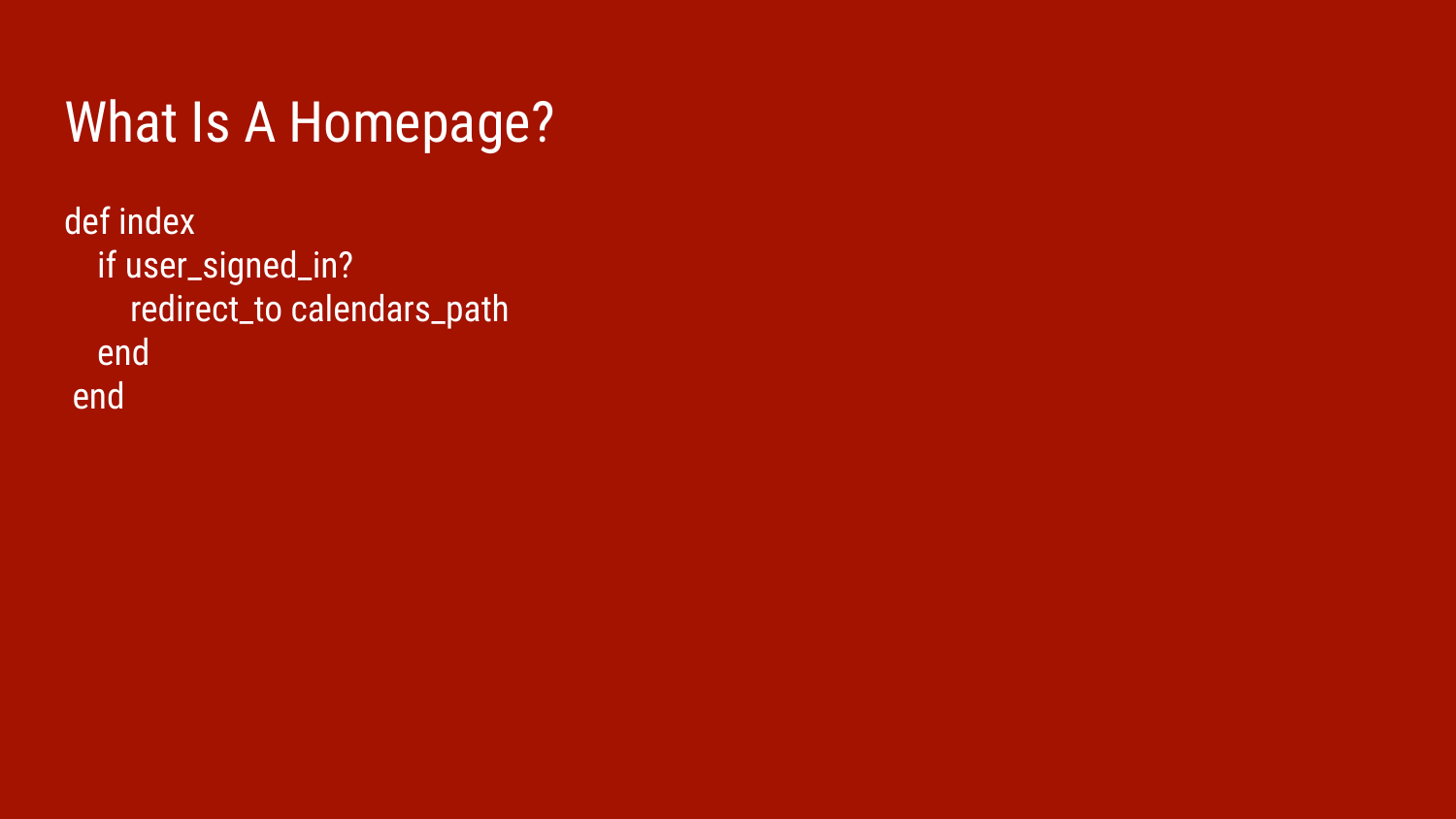

# What Is A Homepage?
def index
    if user_signed_in?
        redirect_to calendars_path
    end
 end